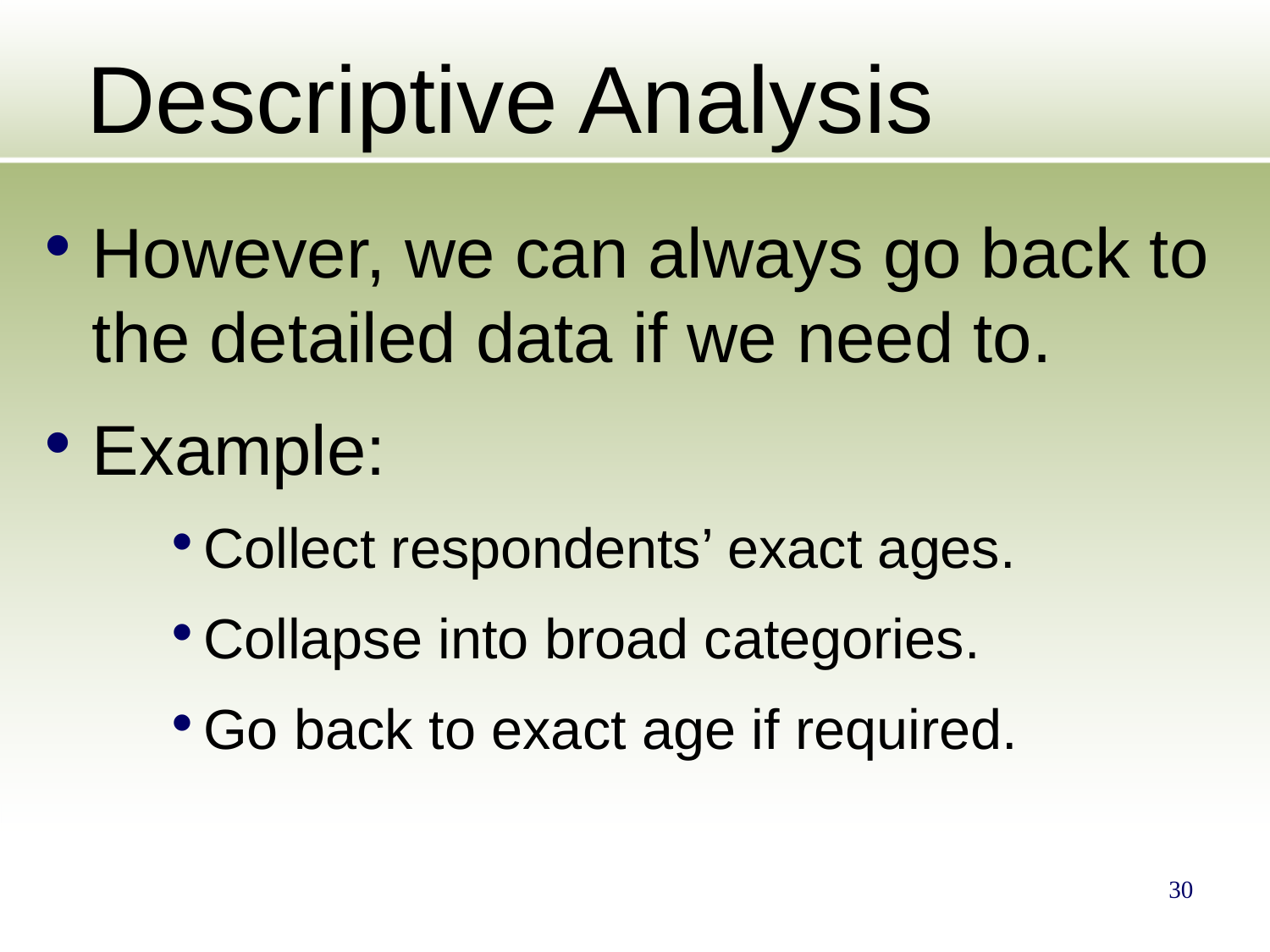

# Descriptive Analysis
However, we can always go back to the detailed data if we need to.
Example:
Collect respondents’ exact ages.
Collapse into broad categories.
Go back to exact age if required.

30